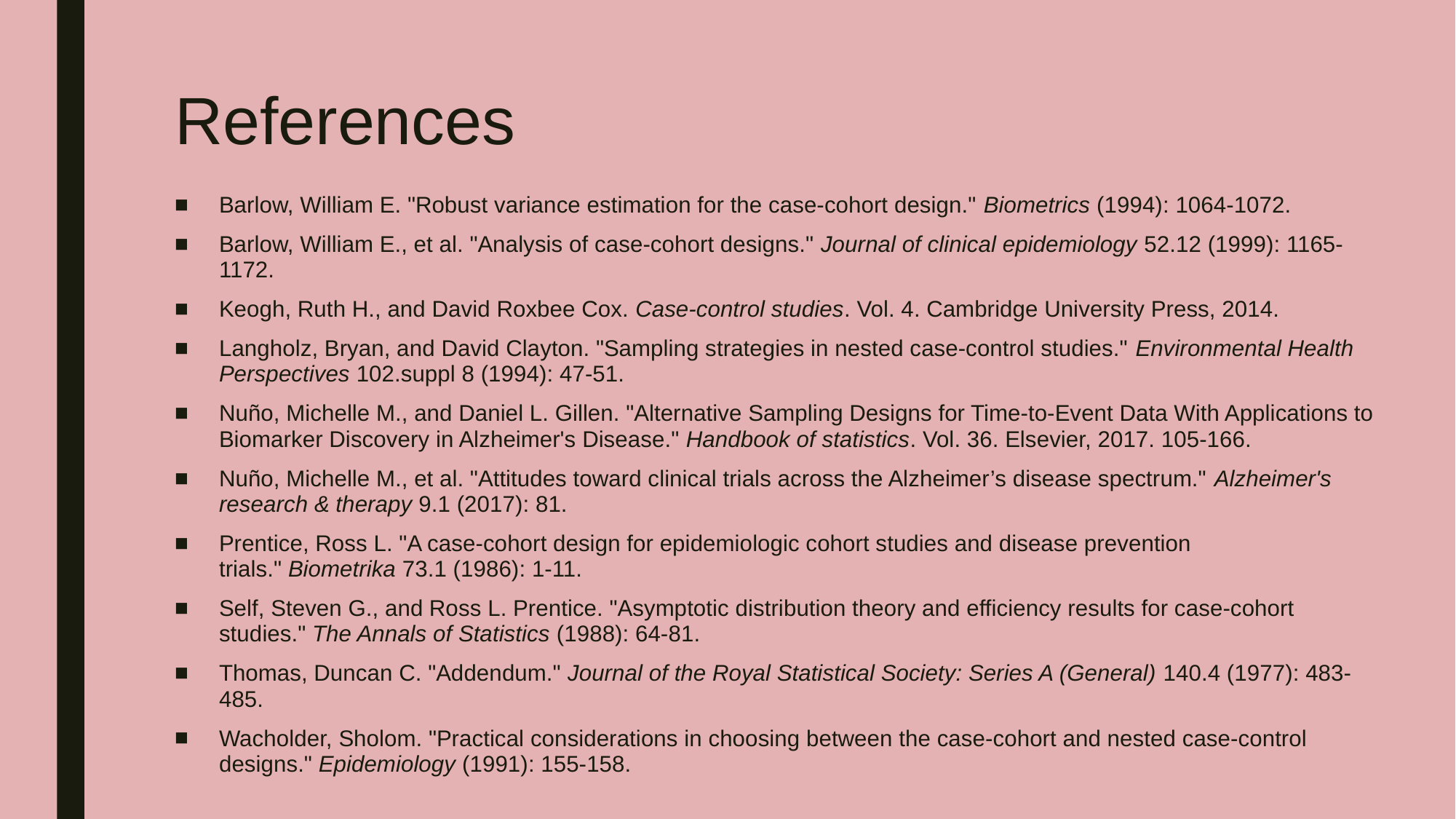

# References
Barlow, William E. "Robust variance estimation for the case-cohort design." Biometrics (1994): 1064-1072.
Barlow, William E., et al. "Analysis of case-cohort designs." Journal of clinical epidemiology 52.12 (1999): 1165-1172.
Keogh, Ruth H., and David Roxbee Cox. Case-control studies. Vol. 4. Cambridge University Press, 2014.
Langholz, Bryan, and David Clayton. "Sampling strategies in nested case-control studies." Environmental Health Perspectives 102.suppl 8 (1994): 47-51.
Nuño, Michelle M., and Daniel L. Gillen. "Alternative Sampling Designs for Time-to-Event Data With Applications to Biomarker Discovery in Alzheimer's Disease." Handbook of statistics. Vol. 36. Elsevier, 2017. 105-166.
Nuño, Michelle M., et al. "Attitudes toward clinical trials across the Alzheimer’s disease spectrum." Alzheimer's research & therapy 9.1 (2017): 81.
Prentice, Ross L. "A case-cohort design for epidemiologic cohort studies and disease prevention trials." Biometrika 73.1 (1986): 1-11.
Self, Steven G., and Ross L. Prentice. "Asymptotic distribution theory and efficiency results for case-cohort studies." The Annals of Statistics (1988): 64-81.
Thomas, Duncan C. "Addendum." Journal of the Royal Statistical Society: Series A (General) 140.4 (1977): 483-485.
Wacholder, Sholom. "Practical considerations in choosing between the case-cohort and nested case-control designs." Epidemiology (1991): 155-158.